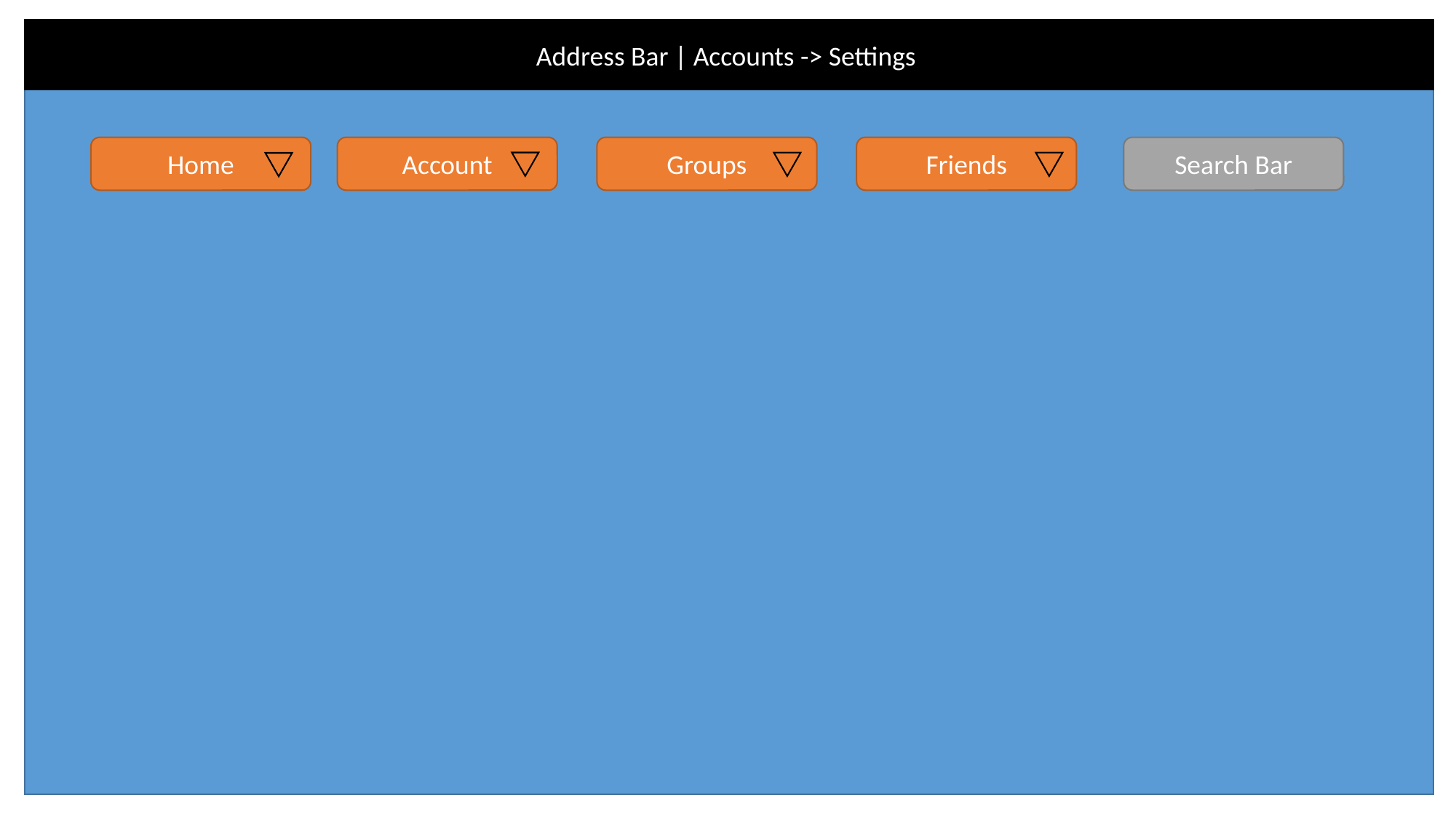

Address Bar | Accounts -> Settings
Home
Account
Groups
Friends
Search Bar